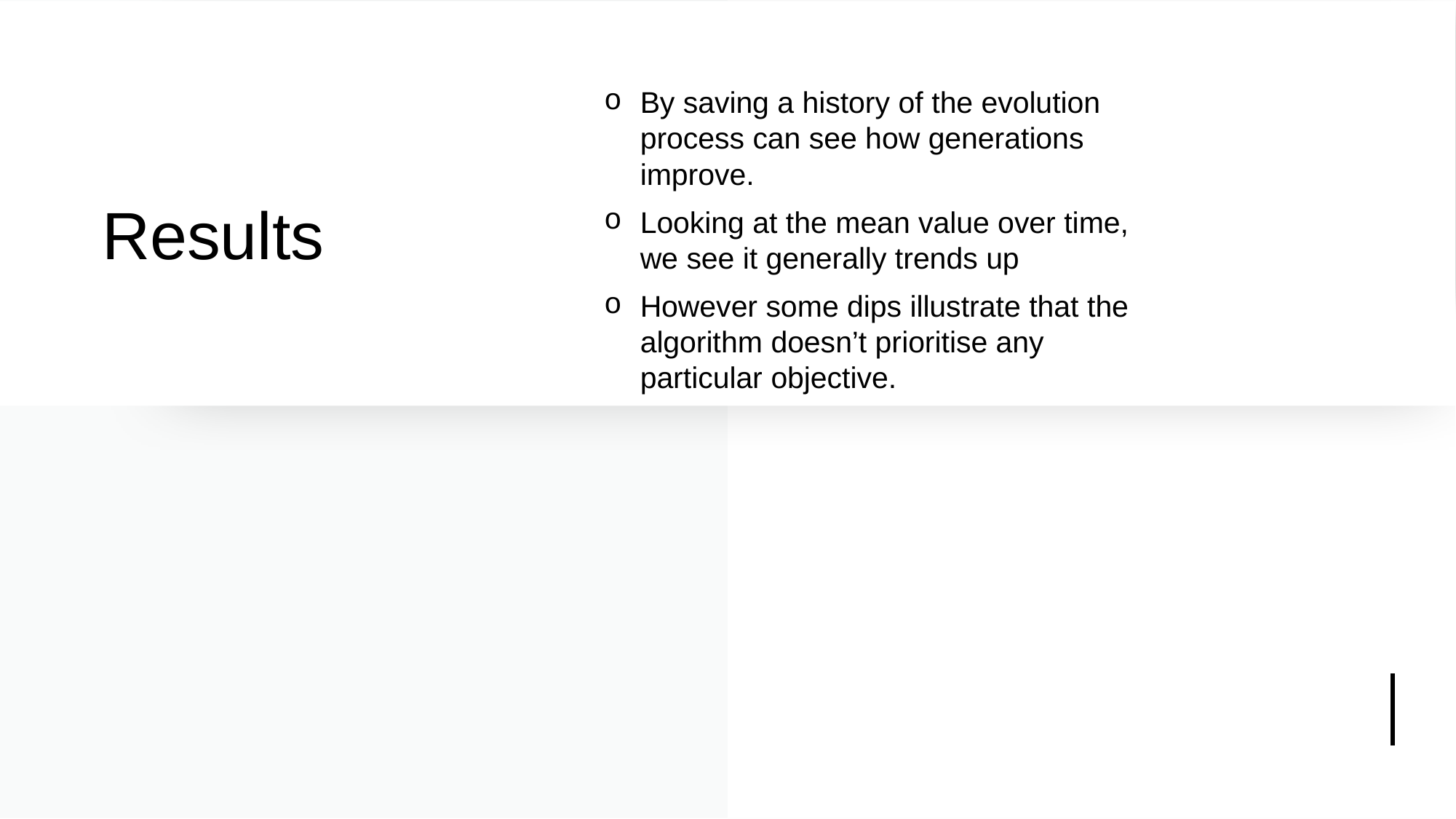

By saving a history of the evolution process can see how generations improve.
Looking at the mean value over time, we see it generally trends up
However some dips illustrate that the algorithm doesn’t prioritise any particular objective.
# Results